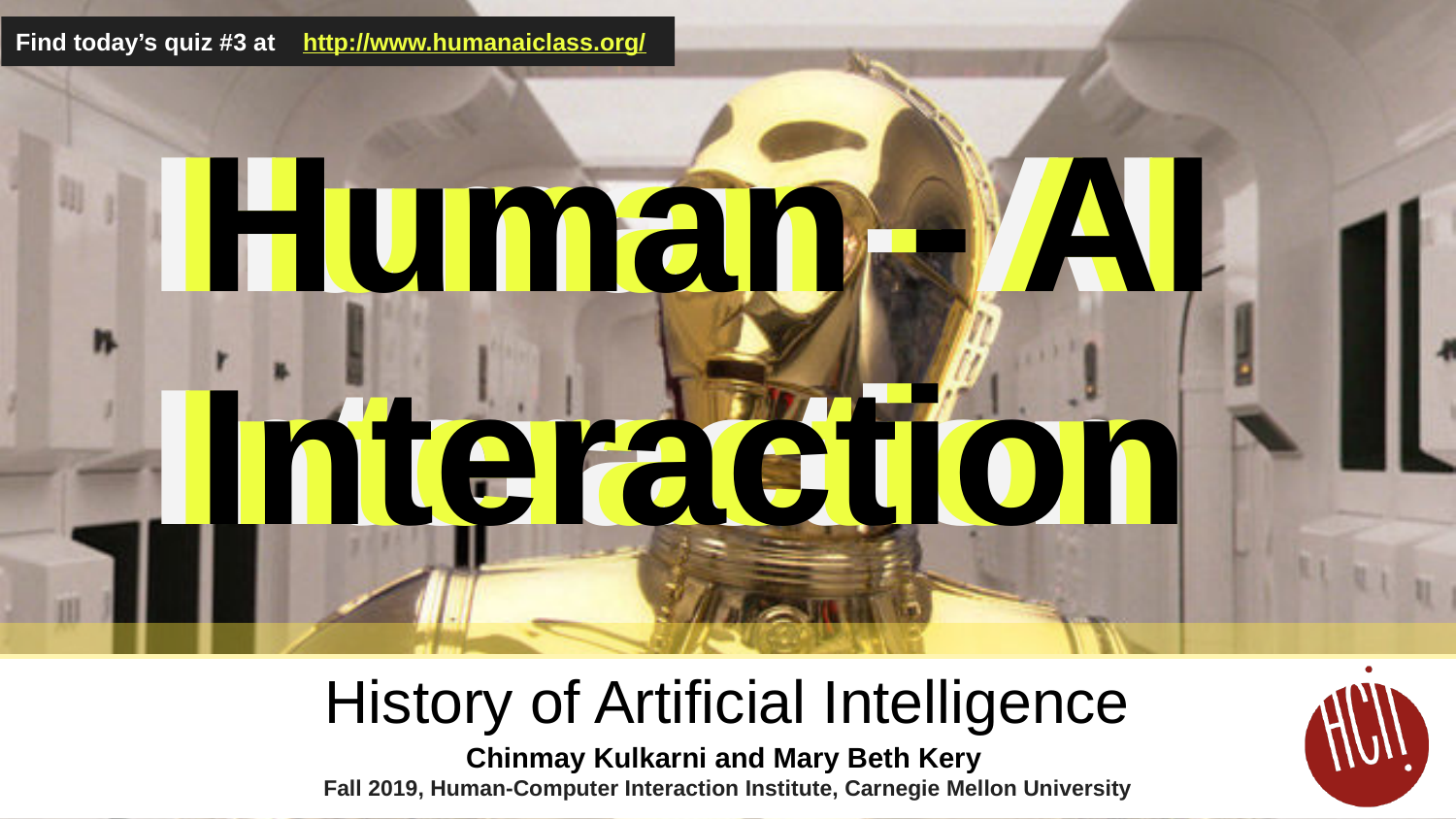

Find today’s quiz #3 at    http://www.humanaiclass.org/
History of Artificial Intelligence